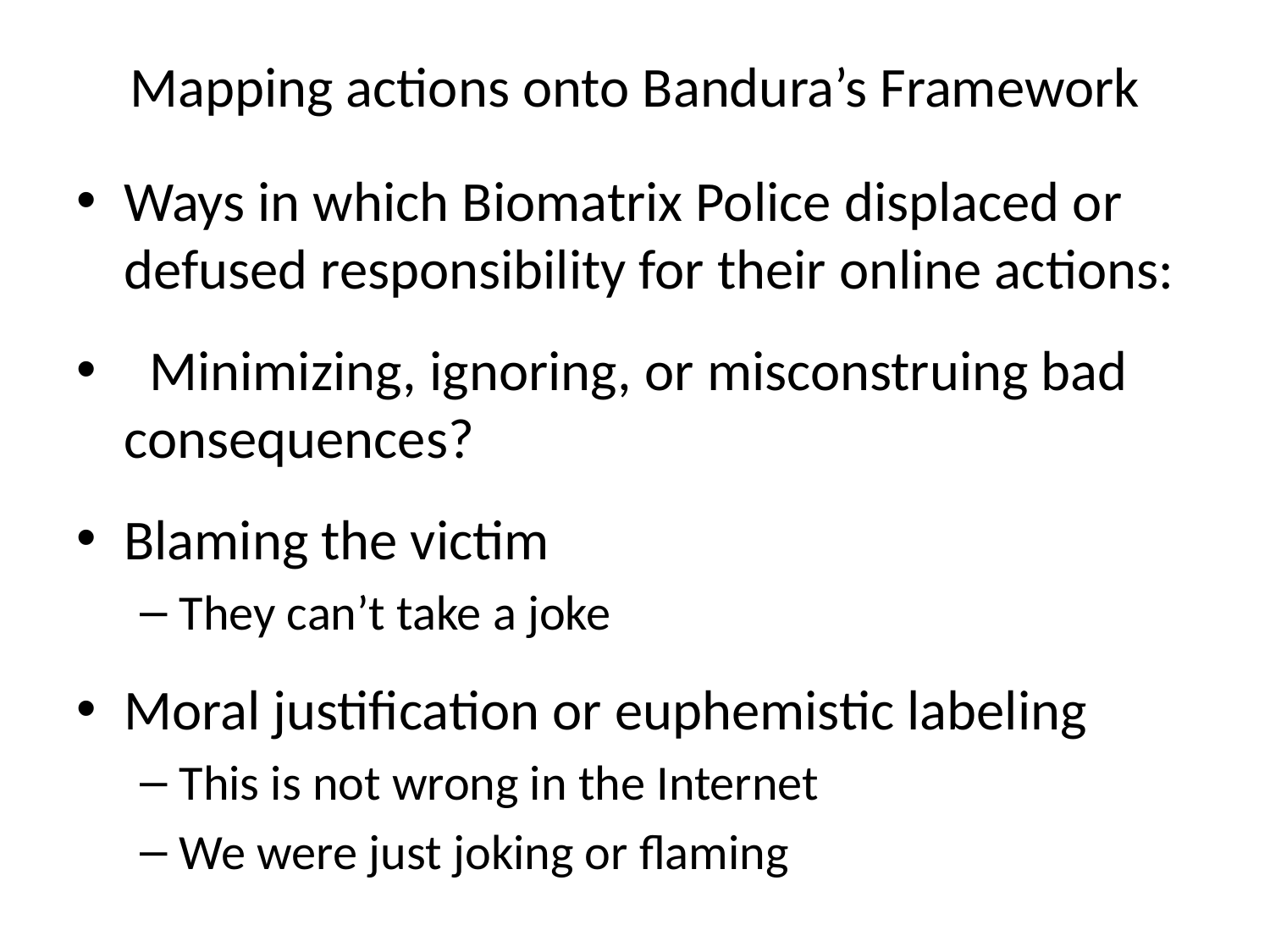

# Mapping actions onto Bandura’s Framework
Ways in which Biomatrix Police displaced or defused responsibility for their online actions:

  Minimizing, ignoring, or misconstruing bad consequences?

Blaming the victim
They can’t take a joke

Moral justification or euphemistic labeling
This is not wrong in the Internet
We were just joking or flaming